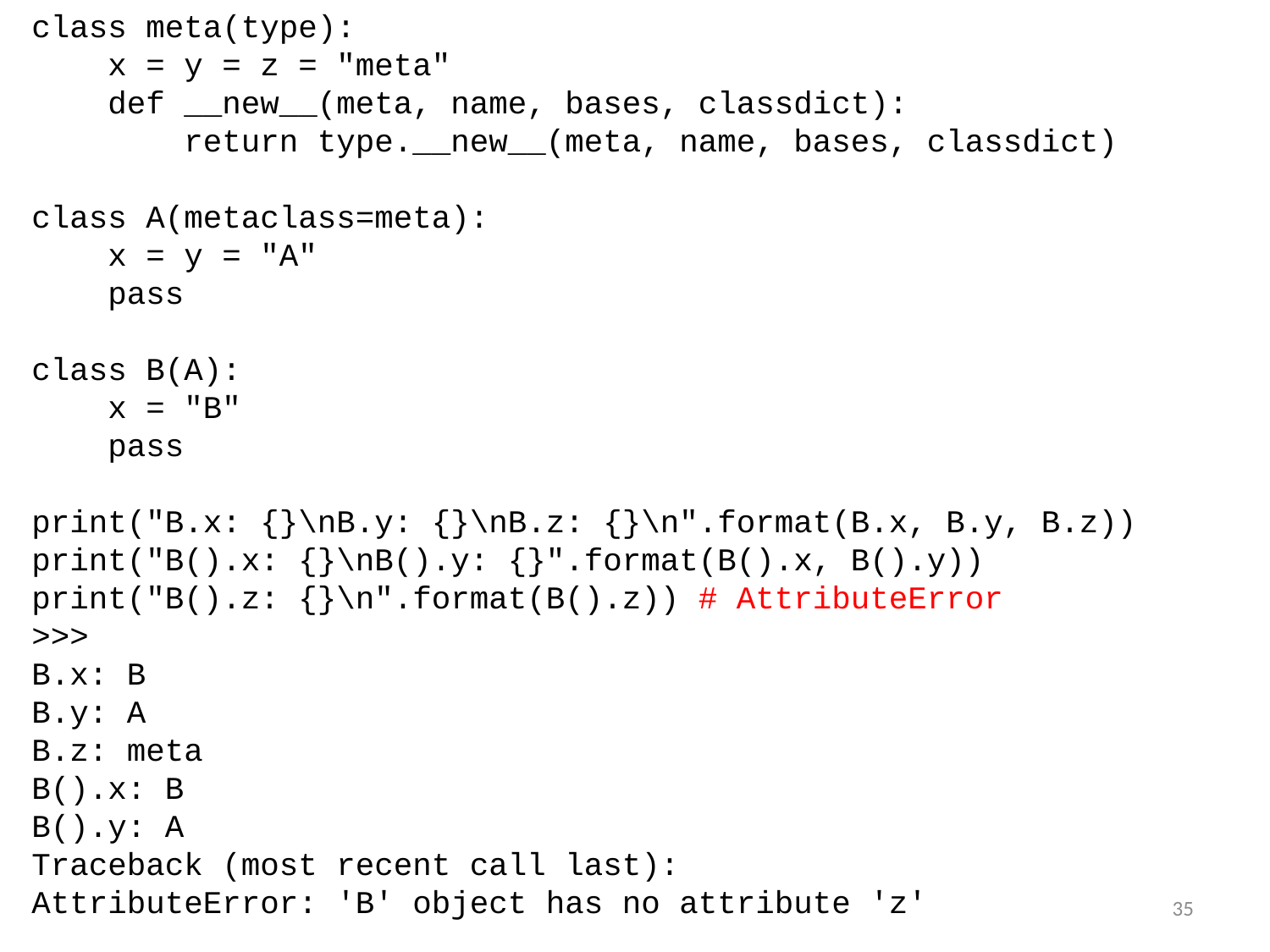

class meta(type):
    x = y = z = "meta"
    def __new__(meta, name, bases, classdict):
        return type.__new__(meta, name, bases, classdict)

class A(metaclass=meta):
    x = y = "A"
    pass

class B(A):
    x = "B"
    pass

print("B.x: {}\nB.y: {}\nB.z: {}\n".format(B.x, B.y, B.z))
print("B().x: {}\nB().y: {}".format(B().x, B().y))
print("B().z: {}\n".format(B().z)) # AttributeError
>>>
B.x: B
B.y: A
B.z: meta
B().x: B
B().y: A
Traceback (most recent call last):
AttributeError: 'B' object has no attribute 'z'

35